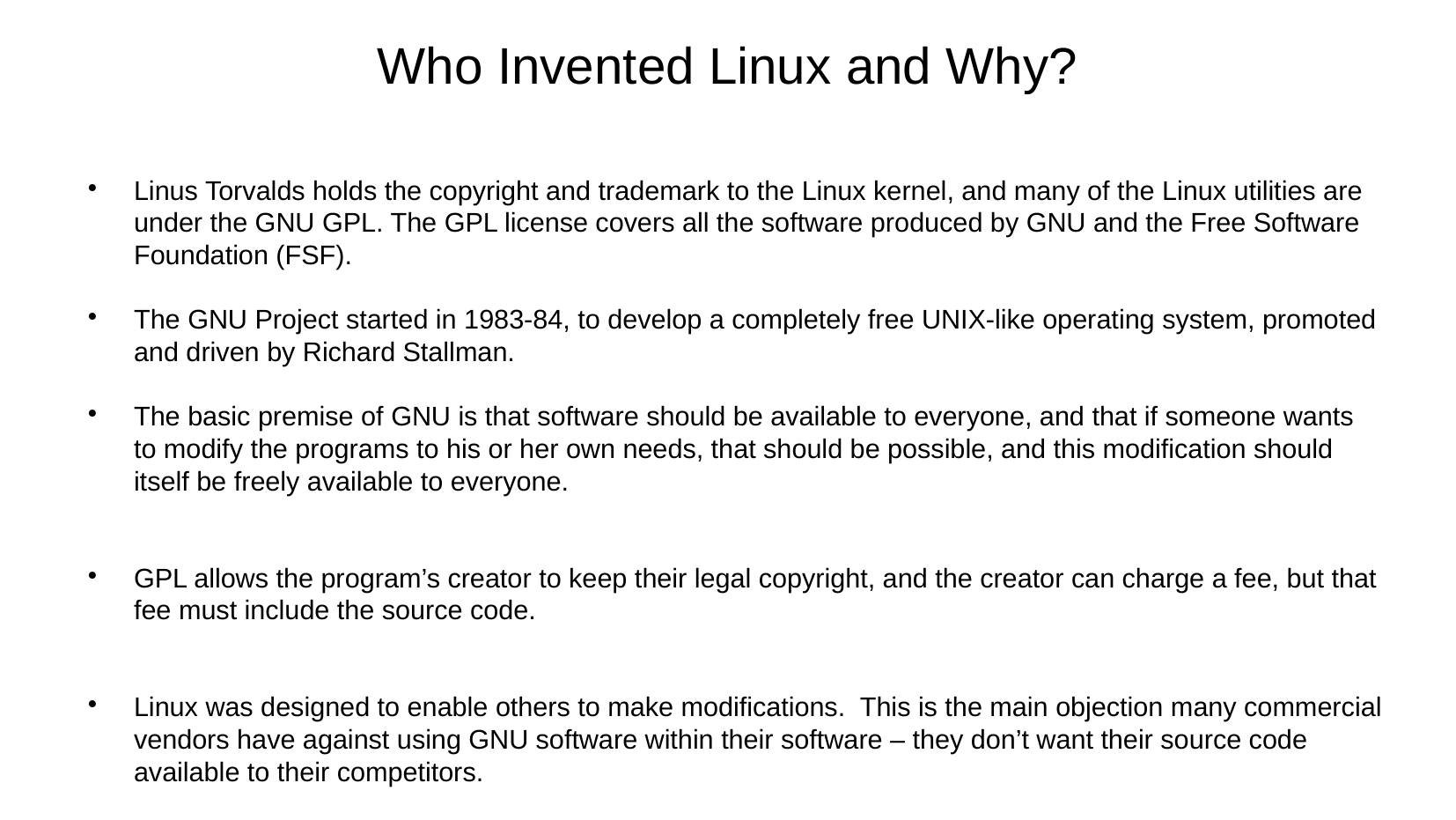

Who Invented Linux and Why?

Linus Torvalds holds the copyright and trademark to the Linux kernel, and many of the Linux utilities are under the GNU GPL. The GPL license covers all the software produced by GNU and the Free Software Foundation (FSF).

The GNU Project started in 1983-84, to develop a completely free UNIX-like operating system, promoted and driven by Richard Stallman.

The basic premise of GNU is that software should be available to everyone, and that if someone wants to modify the programs to his or her own needs, that should be possible, and this modification should itself be freely available to everyone.

GPL allows the program’s creator to keep their legal copyright, and the creator can charge a fee, but that fee must include the source code.

Linux was designed to enable others to make modifications.  This is the main objection many commercial vendors have against using GNU software within their software – they don’t want their source code available to their competitors.